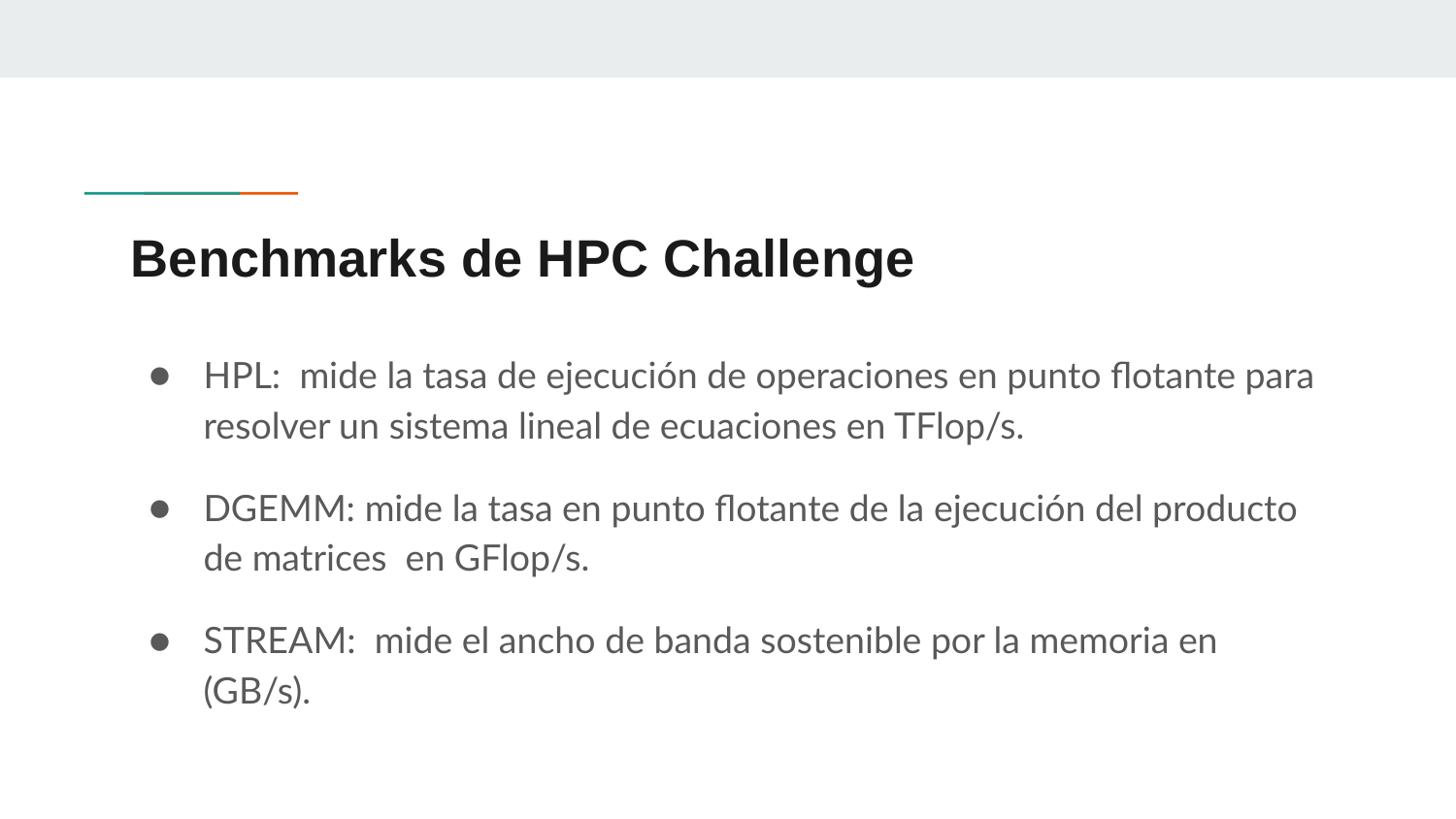

# Benchmarks de HPC Challenge
HPL:  mide la tasa de ejecución de operaciones en punto flotante para resolver un sistema lineal de ecuaciones en TFlop/s.
DGEMM: mide la tasa en punto flotante de la ejecución del producto de matrices  en GFlop/s.
STREAM:  mide el ancho de banda sostenible por la memoria en (GB/s).